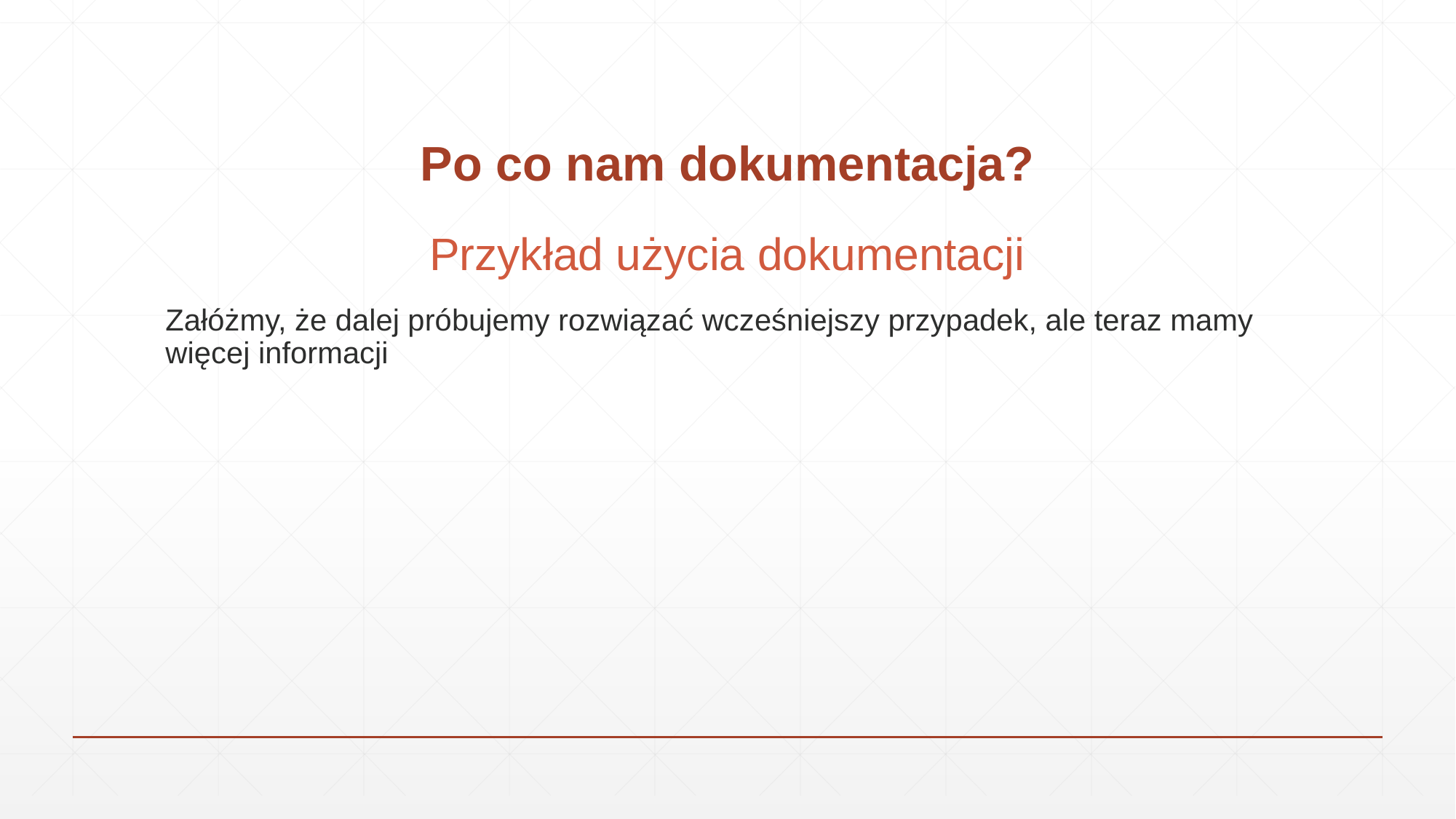

# Po co nam dokumentacja?
Przykład użycia dokumentacji
Załóżmy, że dalej próbujemy rozwiązać wcześniejszy przypadek, ale teraz mamy więcej informacji